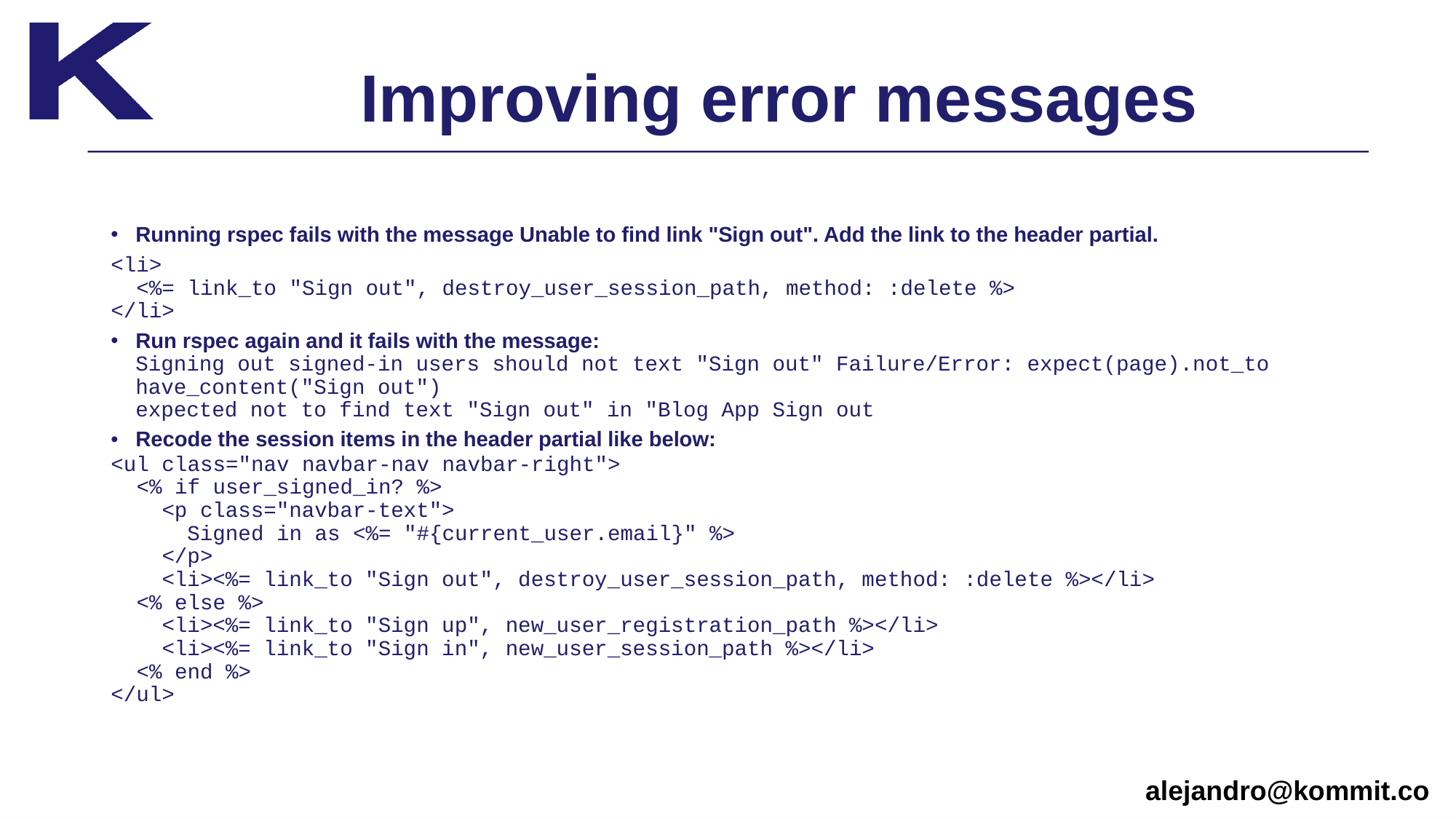

# Improving error messages
Running rspec fails with the message Unable to find link "Sign out". Add the link to the header partial.
<li>
  <%= link_to "Sign out", destroy_user_session_path, method: :delete %> 
</li>
Run rspec again and it fails with the message:
Signing out signed-in users should not text "Sign out" Failure/Error: expect(page).not_to have_content("Sign out")
expected not to find text "Sign out" in "Blog App Sign out
Recode the session items in the header partial like below:
<ul class="nav navbar-nav navbar-right">
  <% if user_signed_in? %>
    <p class="navbar-text">
      Signed in as <%= "#{current_user.email}" %>
    </p>
    <li><%= link_to "Sign out", destroy_user_session_path, method: :delete %></li>
  <% else %>
    <li><%= link_to "Sign up", new_user_registration_path %></li>
    <li><%= link_to "Sign in", new_user_session_path %></li>
  <% end %>
</ul>
alejandro@kommit.co